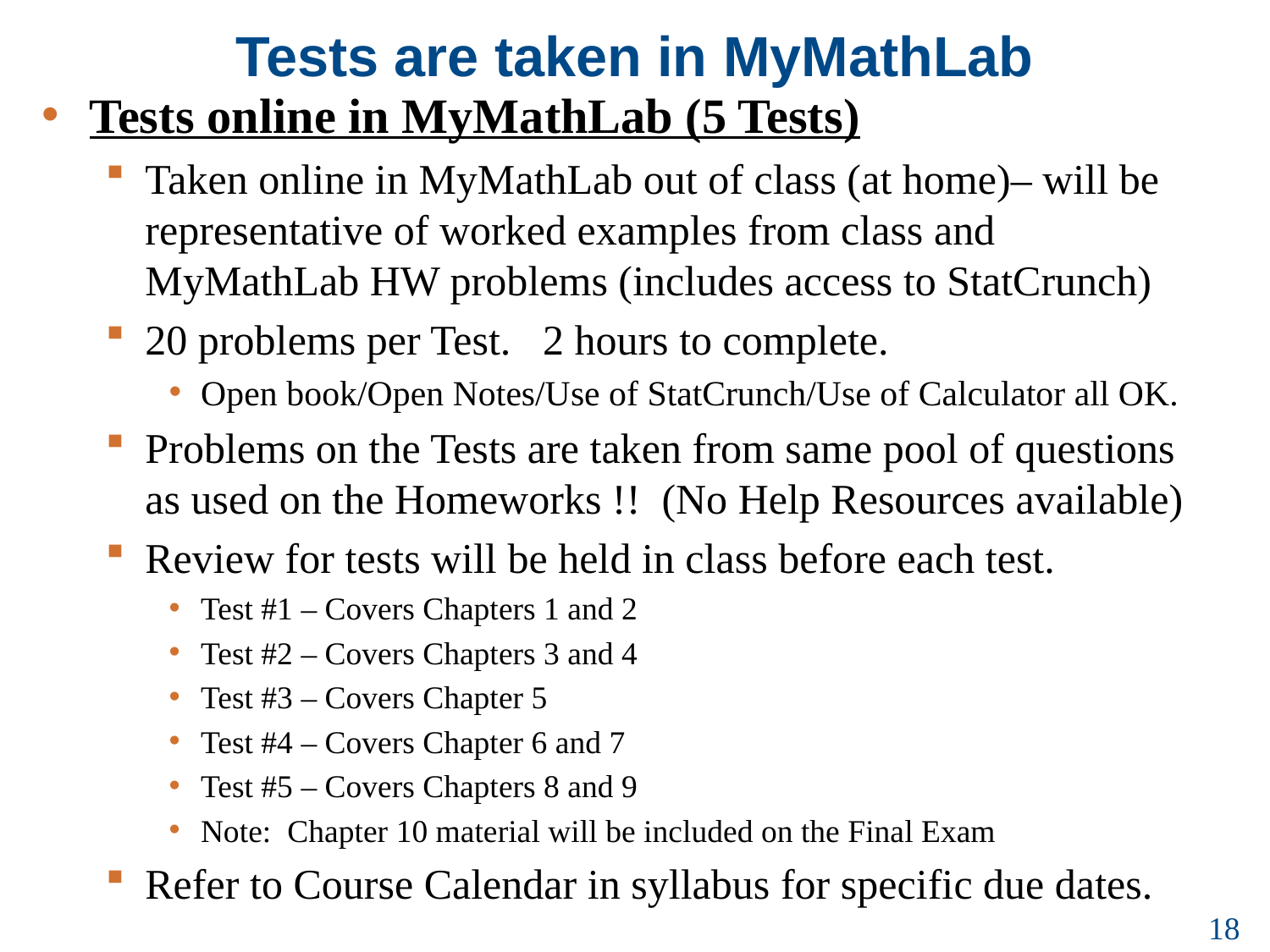

# Tests are taken in MyMathLab
Tests online in MyMathLab (5 Tests)
Taken online in MyMathLab out of class (at home)– will be representative of worked examples from class and MyMathLab HW problems (includes access to StatCrunch)
20 problems per Test.   2 hours to complete.
Open book/Open Notes/Use of StatCrunch/Use of Calculator all OK.
Problems on the Tests are taken from same pool of questions as used on the Homeworks !!  (No Help Resources available)
Review for tests will be held in class before each test.
Test #1 – Covers Chapters 1 and 2
Test #2 – Covers Chapters 3 and 4
Test #3 – Covers Chapter 5
Test #4 – Covers Chapter 6 and 7
Test #5 – Covers Chapters 8 and 9
Note:  Chapter 10 material will be included on the Final Exam
Refer to Course Calendar in syllabus for specific due dates.
18